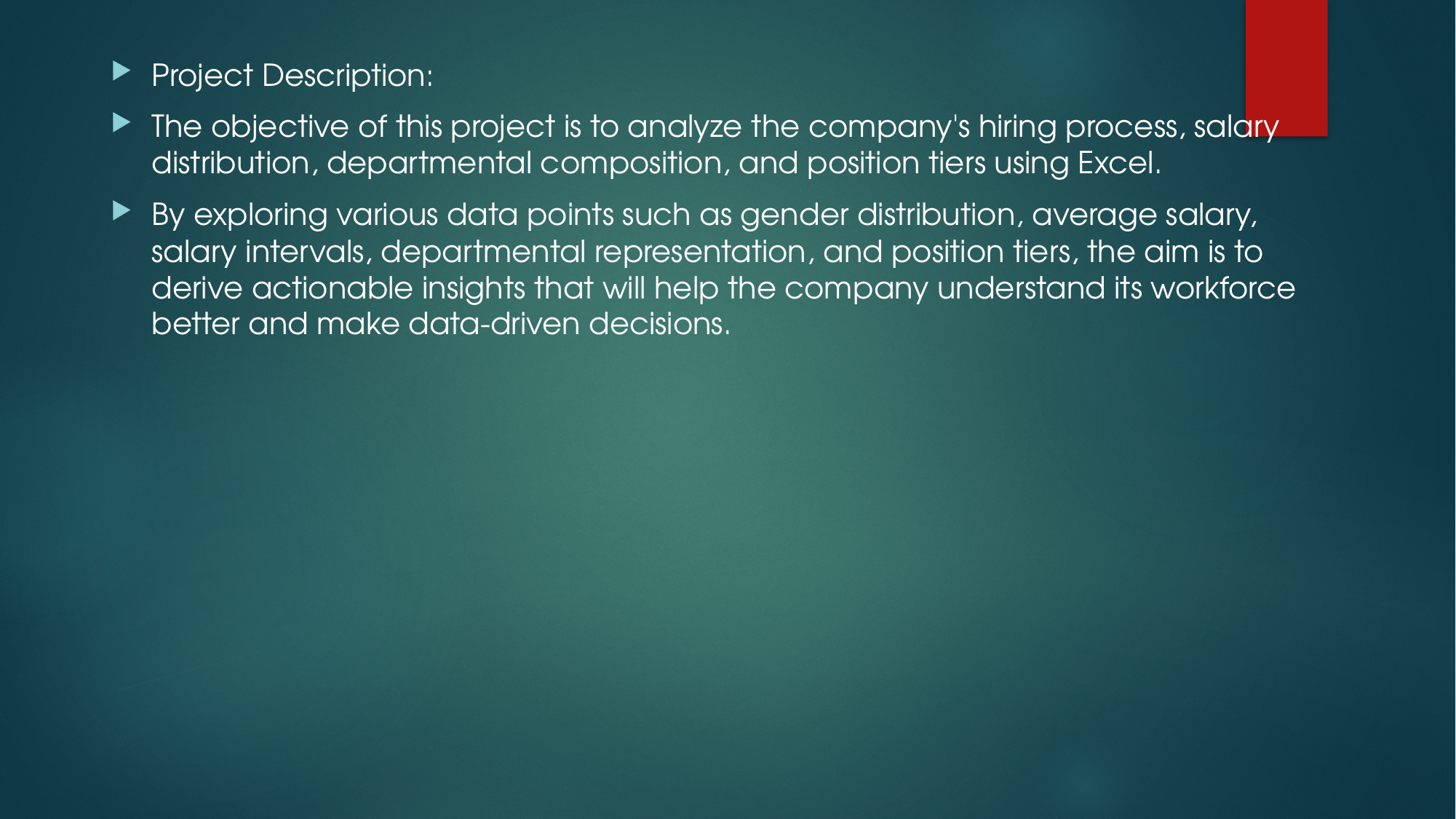

Project Description:
The objective of this project is to analyze the company's hiring process, salary distribution, departmental composition, and position tiers using Excel.
By exploring various data points such as gender distribution, average salary, salary intervals, departmental representation, and position tiers, the aim is to derive actionable insights that will help the company understand its workforce better and make data-driven decisions.